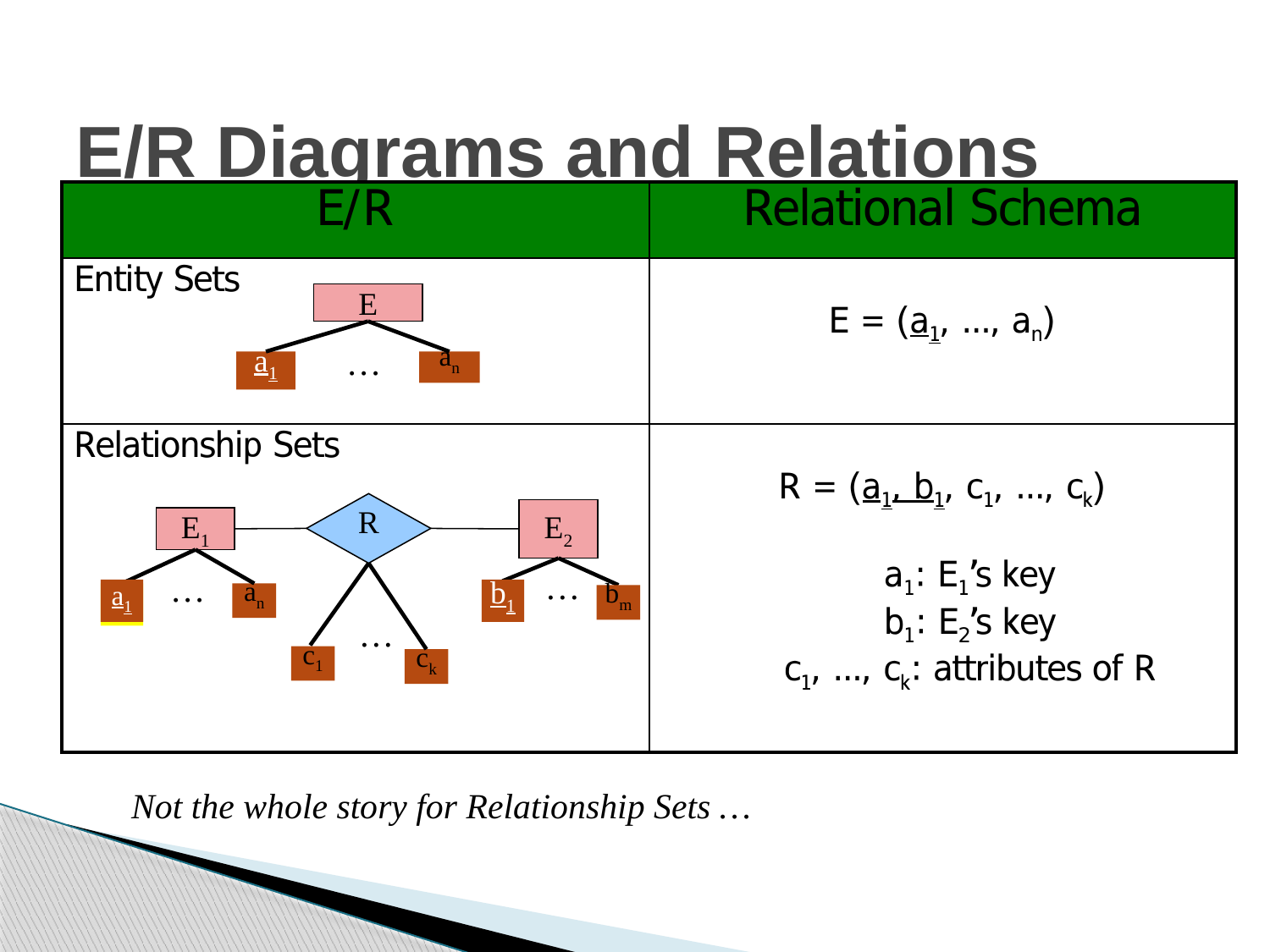

# E/R Diagrams and Relations
| E/R | Relational Schema |
| --- | --- |
| Entity Sets | E = (a1, …, an) |
| Relationship Sets | R = (a1, b1, c1, …, ck) a1: E1’s key b1: E2’s key c1, …, ck: attributes of R |
E
…
a1
an
R
E2
E1
…
…
a1
b1
a1
an
bm
…

c1
ck

Not the whole story for Relationship Sets …